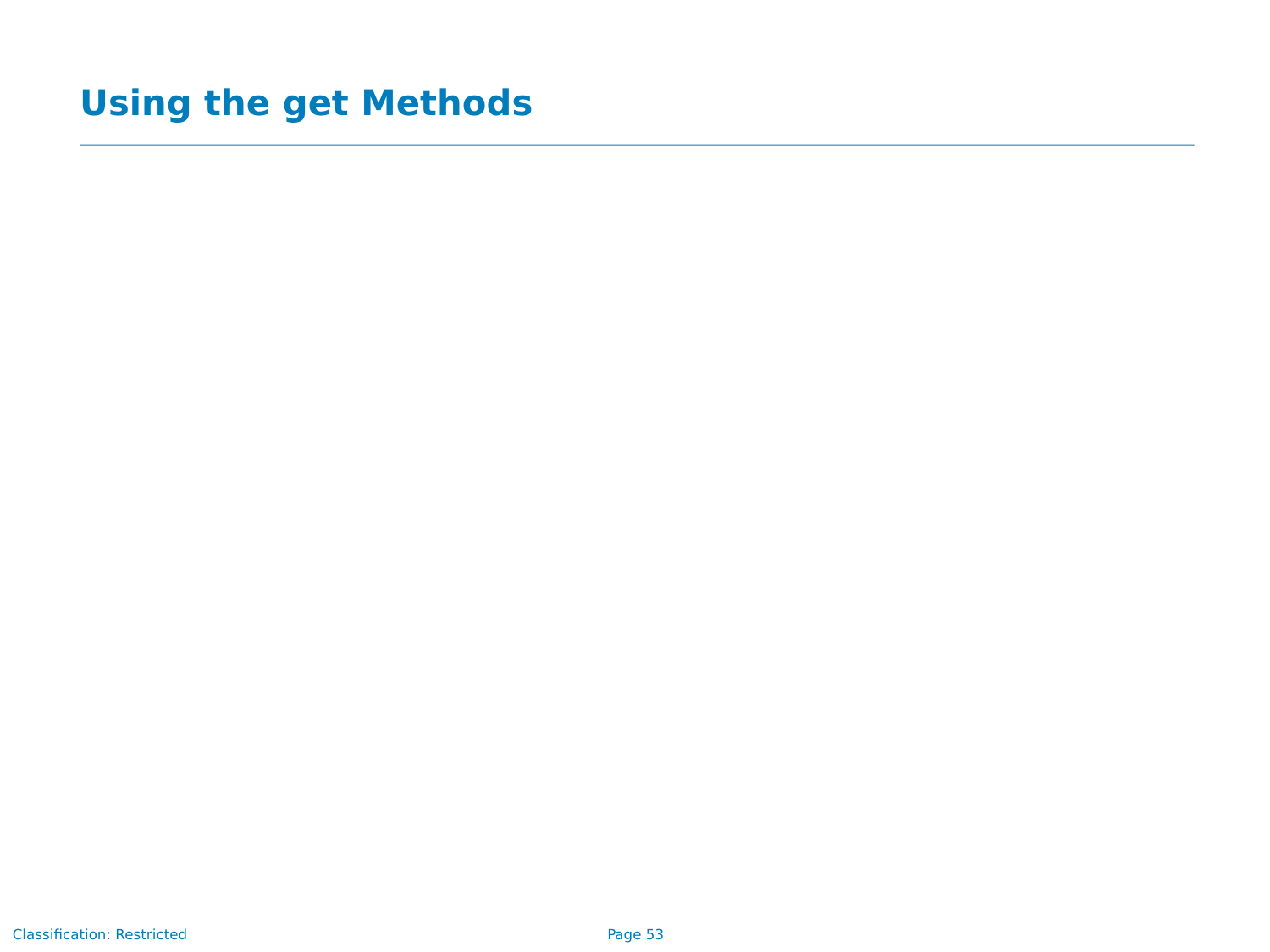

# Using the get Methods
Use the get method of the appropriate type to retrieve the value in each column. For example, the first column in each row of rs is COF_NAME , which stores a value of SQL type VARCHAR . The method for retrieving a value of SQL type VARCHAR is getString . The second column in each row stores a value of SQL type FLOAT , and the method for retrieving values of that type is getFloat . The following code accesses the values stored in the current row of rs and prints a line with the name followed by three spaces and the price. Each time the method next is invoked, the next row becomes the current row, and the loop continues until there are no more rows in rs .